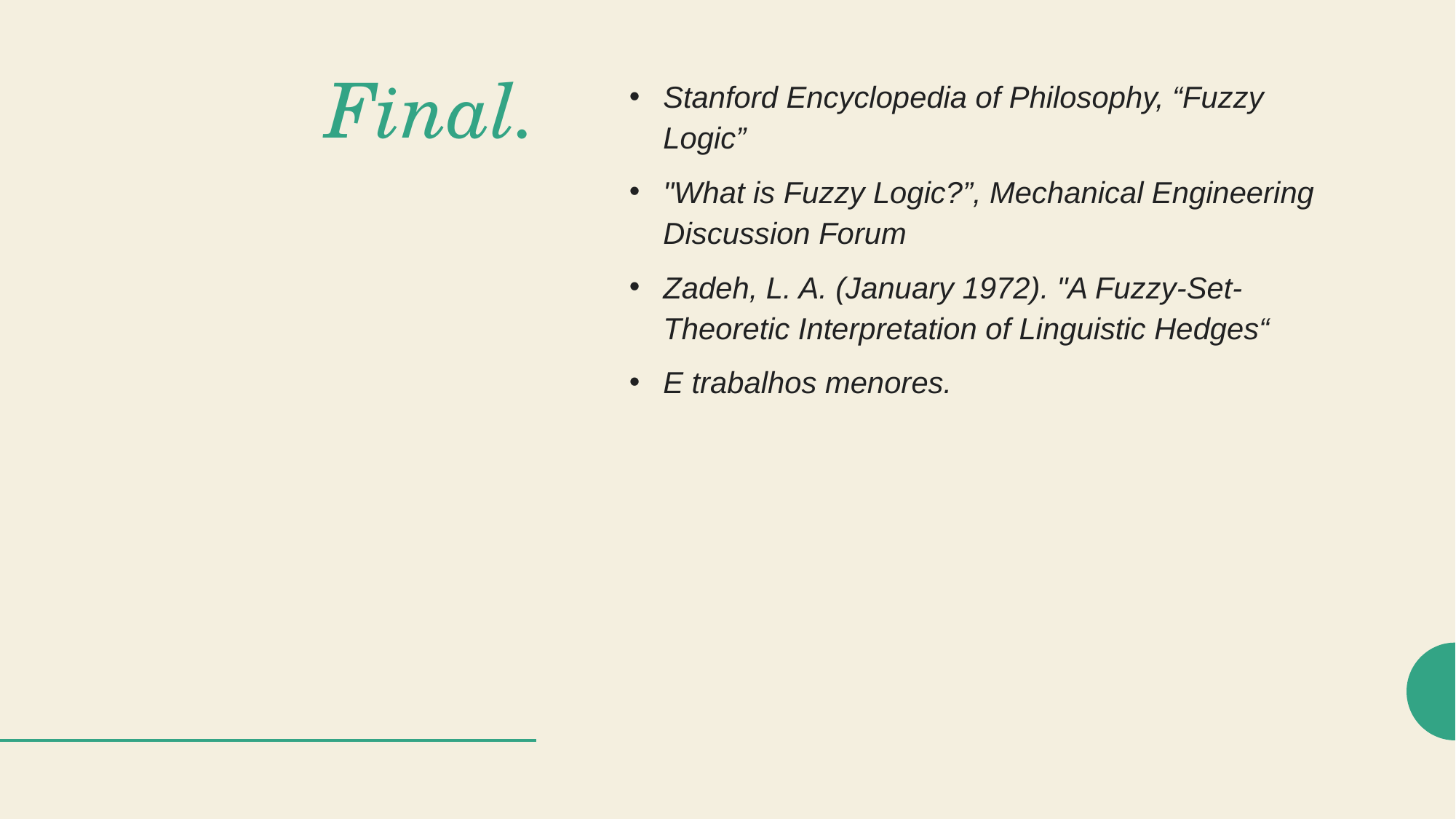

# Final.
Stanford Encyclopedia of Philosophy, “Fuzzy Logic”
"What is Fuzzy Logic?”, Mechanical Engineering Discussion Forum
Zadeh, L. A. (January 1972). "A Fuzzy-Set-Theoretic Interpretation of Linguistic Hedges“
E trabalhos menores.